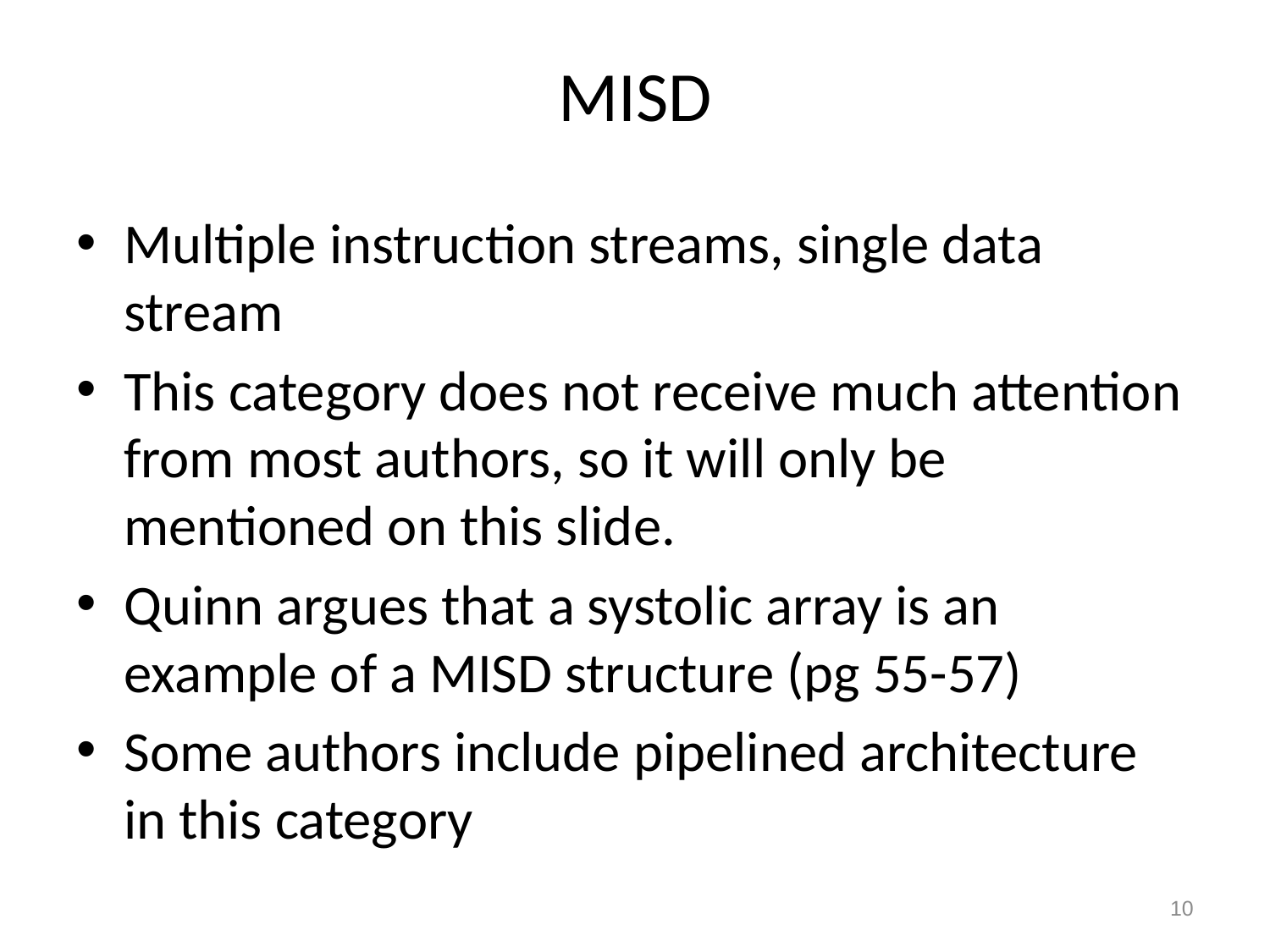

# MISD
Multiple instruction streams, single data stream
This category does not receive much attention from most authors, so it will only be mentioned on this slide.
Quinn argues that a systolic array is an example of a MISD structure (pg 55-57)
Some authors include pipelined architecture in this category
10